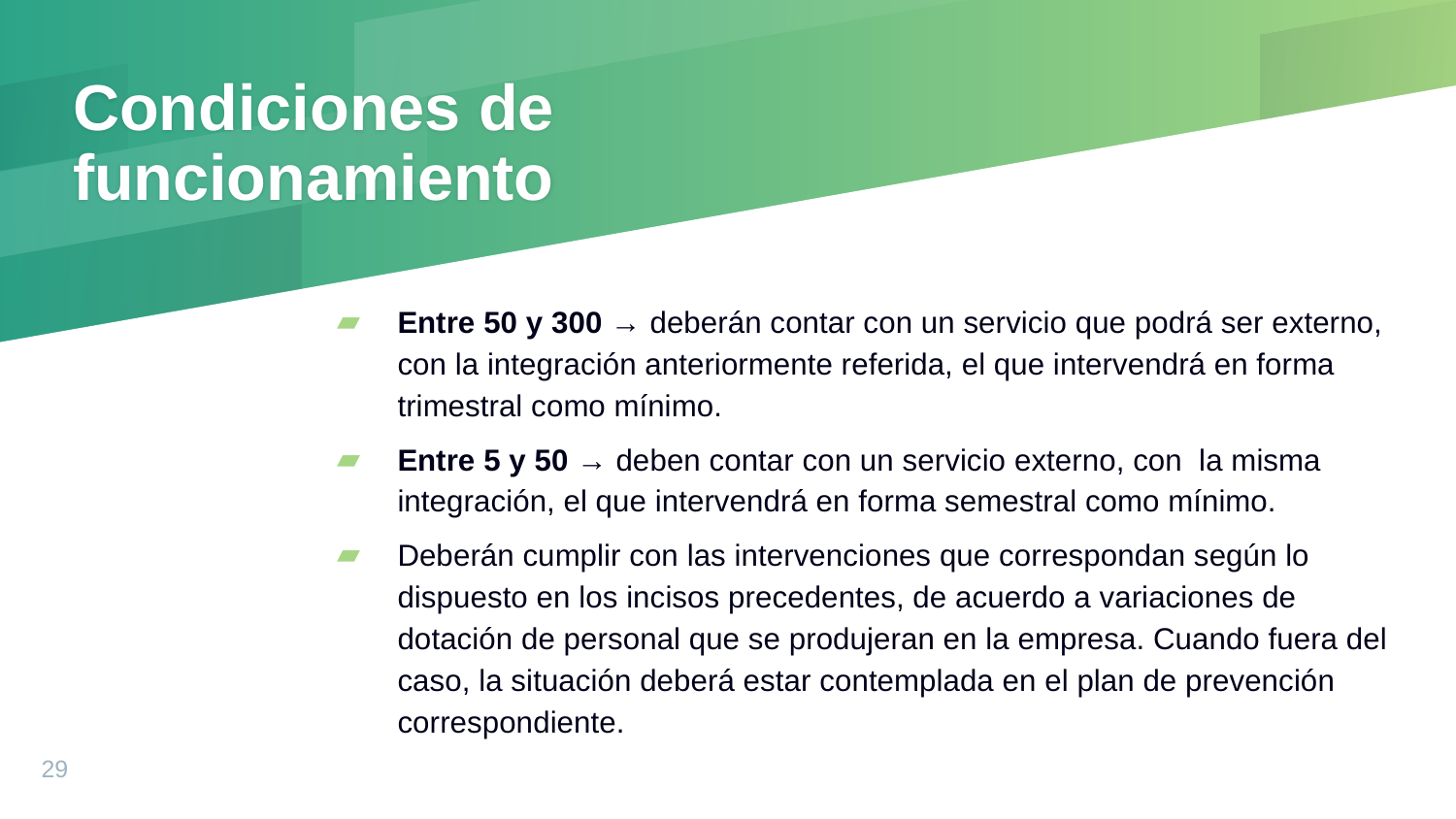

# Condiciones de funcionamiento
Entre 50 y 300 → deberán contar con un servicio que podrá ser externo, con la integración anteriormente referida, el que intervendrá en forma trimestral como mínimo.
Entre 5 y 50 → deben contar con un servicio externo, con  la misma integración, el que intervendrá en forma semestral como mínimo.
Deberán cumplir con las intervenciones que correspondan según lo dispuesto en los incisos precedentes, de acuerdo a variaciones de dotación de personal que se produjeran en la empresa. Cuando fuera del caso, la situación deberá estar contemplada en el plan de prevención correspondiente.
29